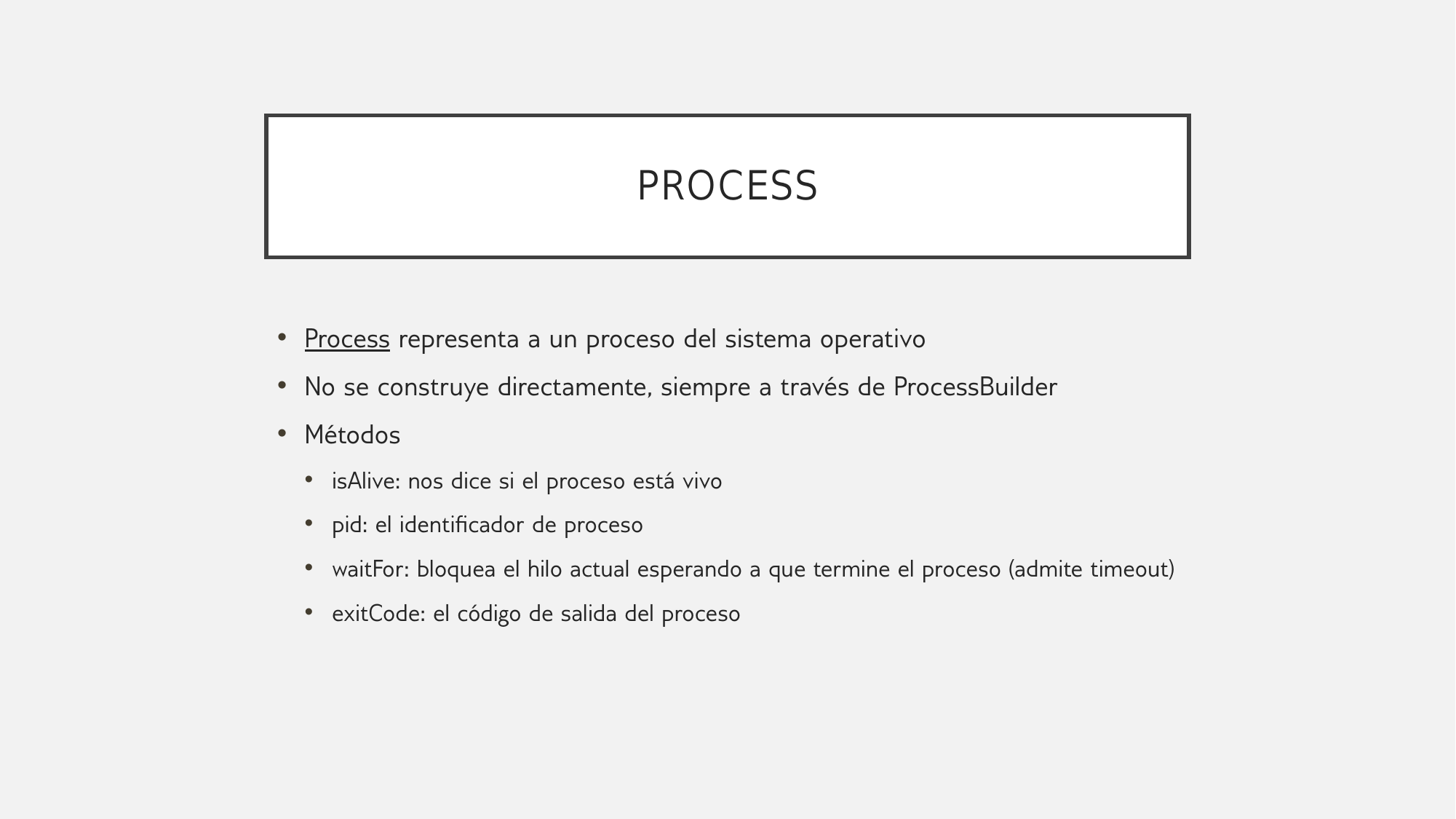

# Process
Process representa a un proceso del sistema operativo
No se construye directamente, siempre a través de ProcessBuilder
Métodos
isAlive: nos dice si el proceso está vivo
pid: el identificador de proceso
waitFor: bloquea el hilo actual esperando a que termine el proceso (admite timeout)
exitCode: el código de salida del proceso